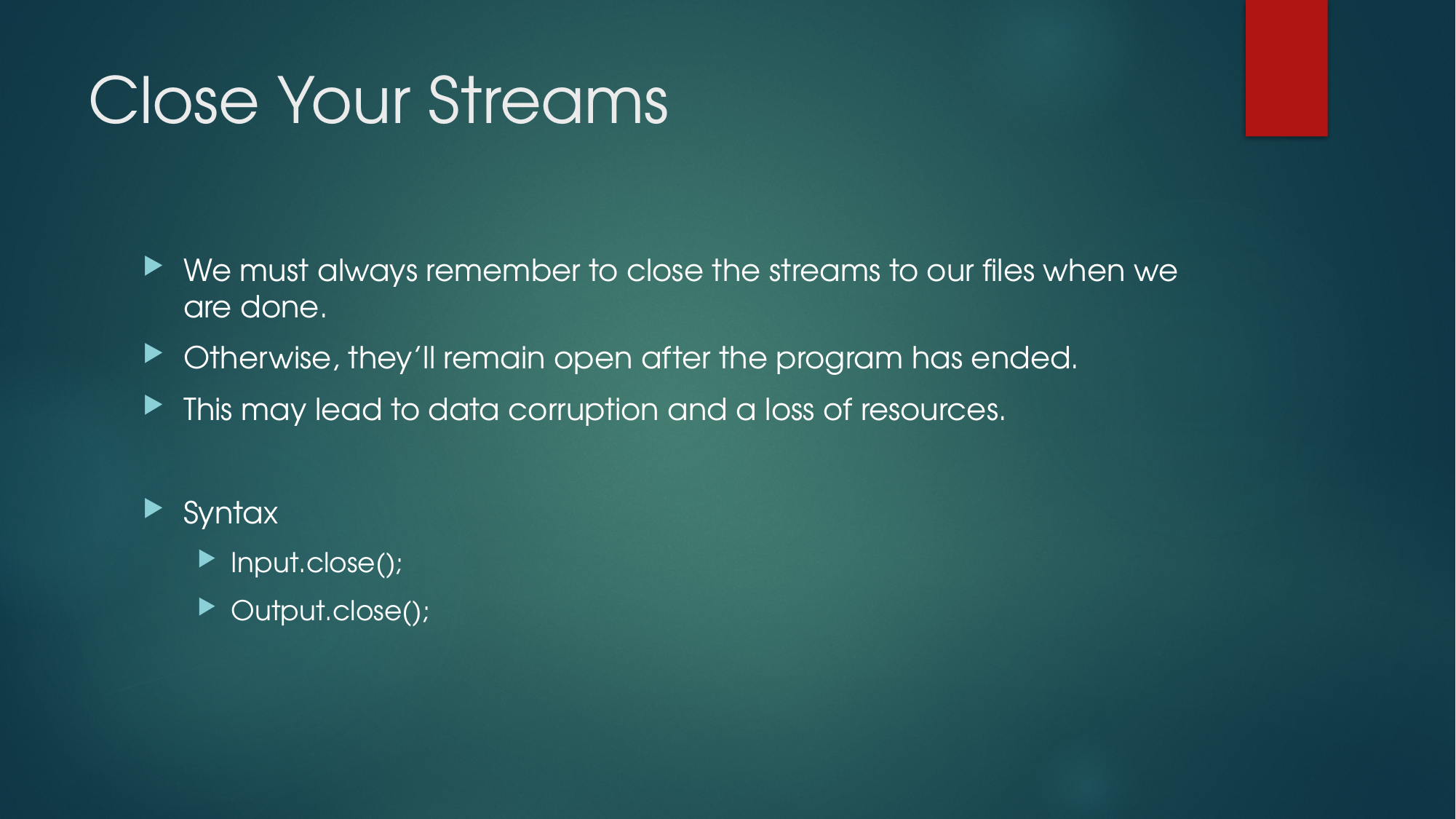

# Close Your Streams
We must always remember to close the streams to our files when we are done.
Otherwise, they’ll remain open after the program has ended.
This may lead to data corruption and a loss of resources.

Syntax
Input.close();
Output.close();